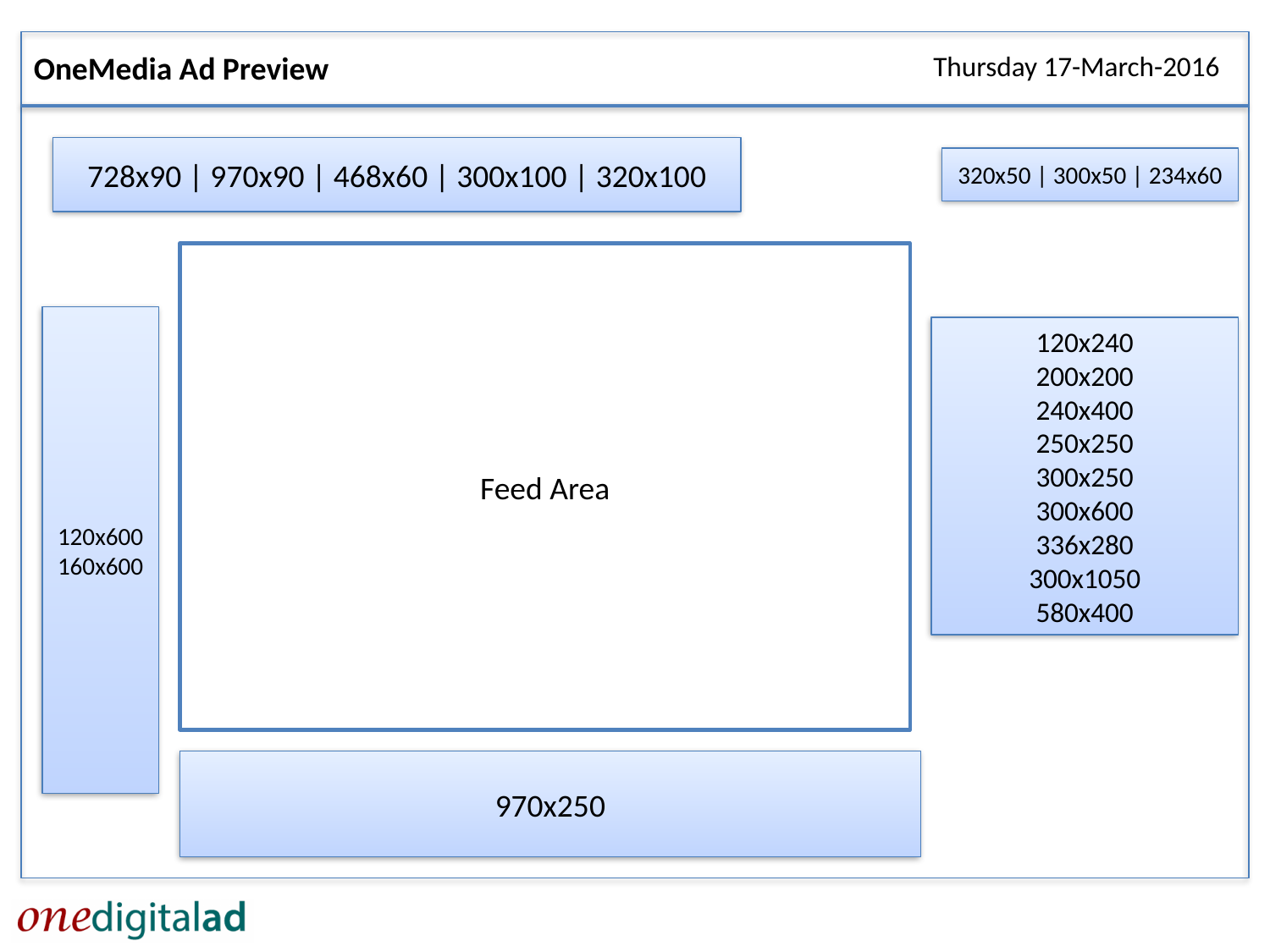

OneMedia Ad Preview
Thursday 17-March-2016
728x90 | 970x90 | 468x60 | 300x100 | 320x100
320x50 | 300x50 | 234x60
Feed Area
120x600
160x600
120x240
200x200
240x400
250x250
300x250
300x600
336x280
300x1050
580x400
970x250